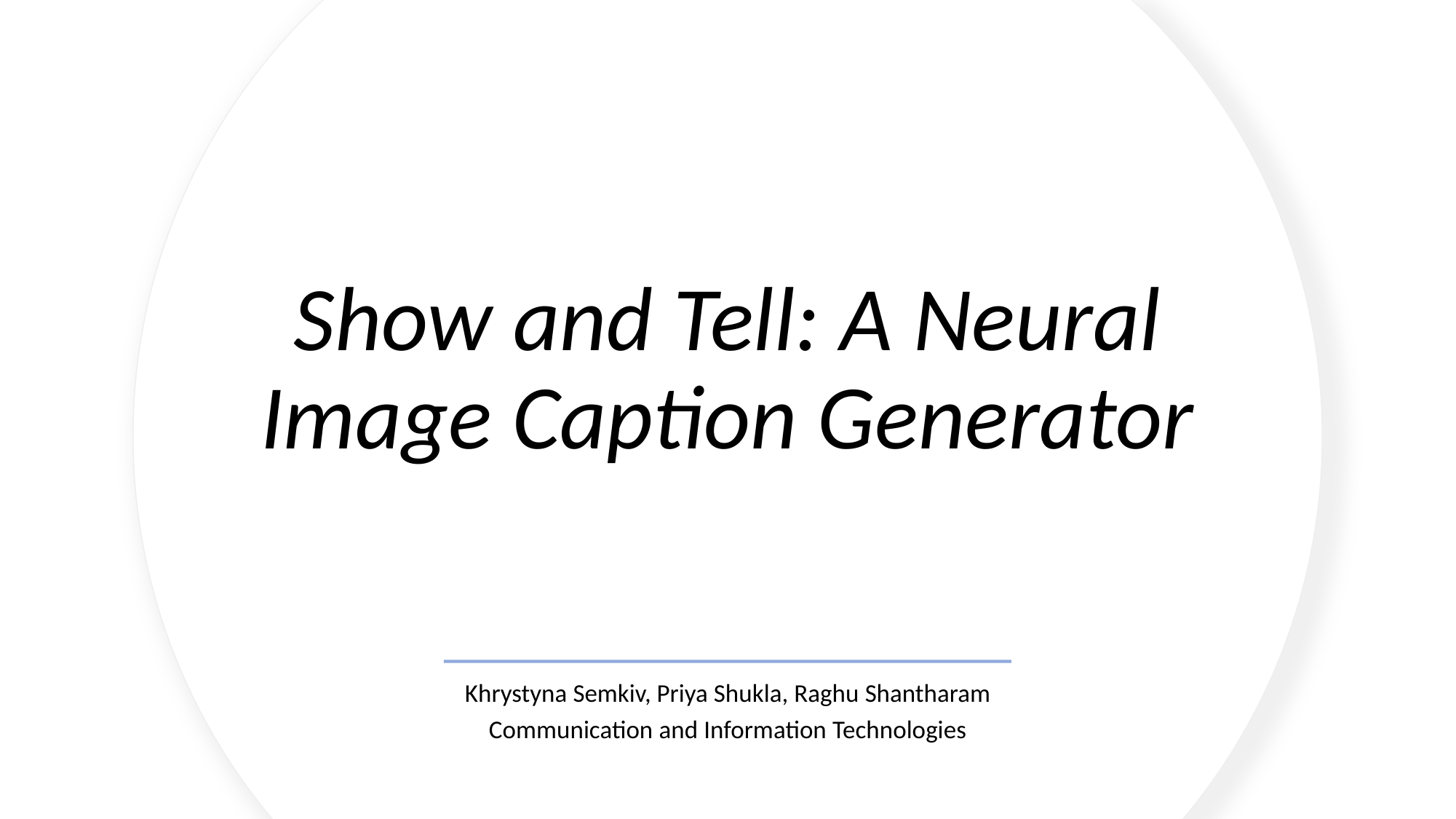

# Show and Tell: A Neural Image Caption Generator

​Khrystyna Semkiv, Priya Shukla, Raghu Shantharam
Communication and Information Technologies